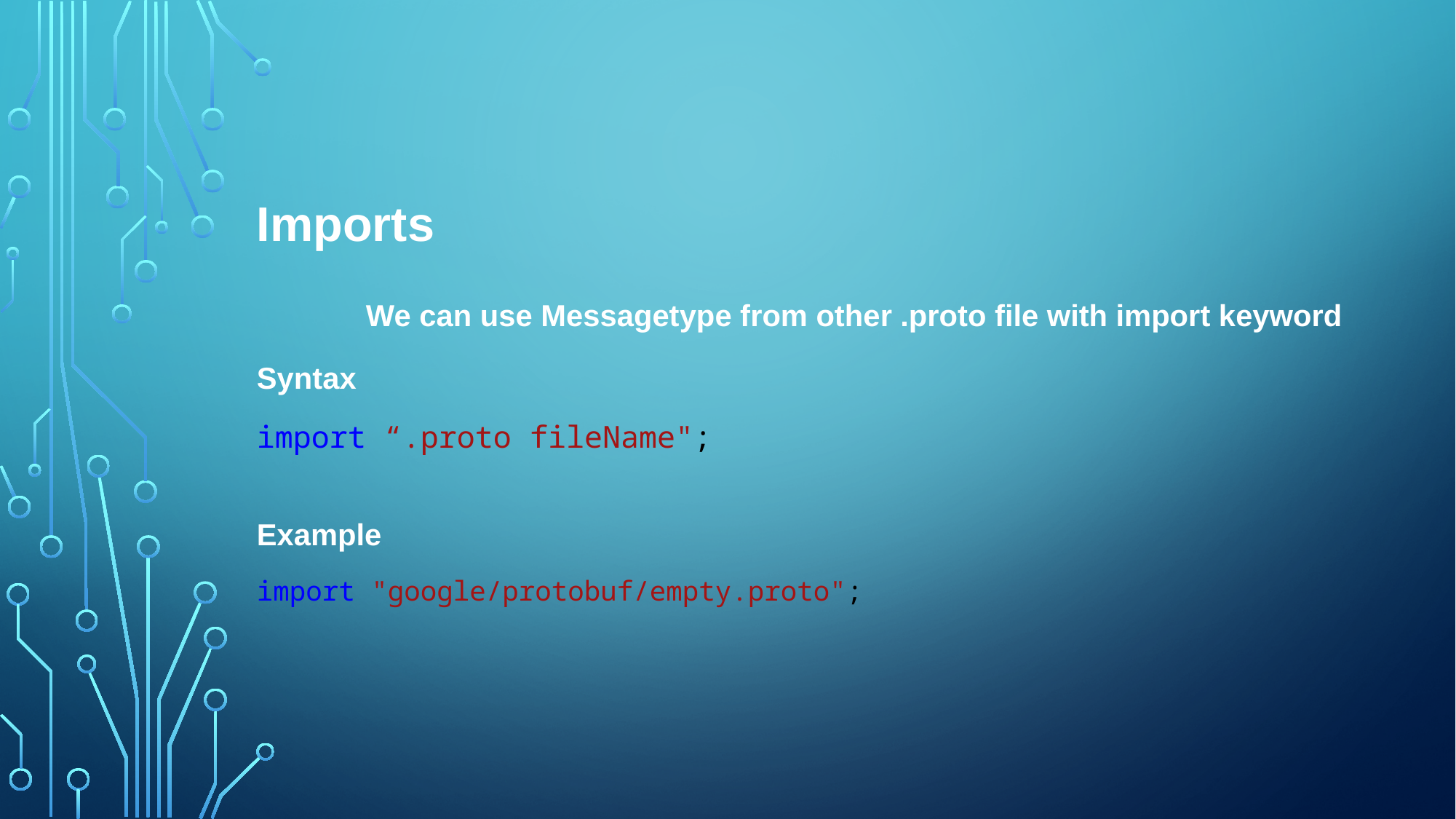

Imports
	We can use Messagetype from other .proto file with import keyword
Syntax
import “.proto fileName";

Example
import "google/protobuf/empty.proto";